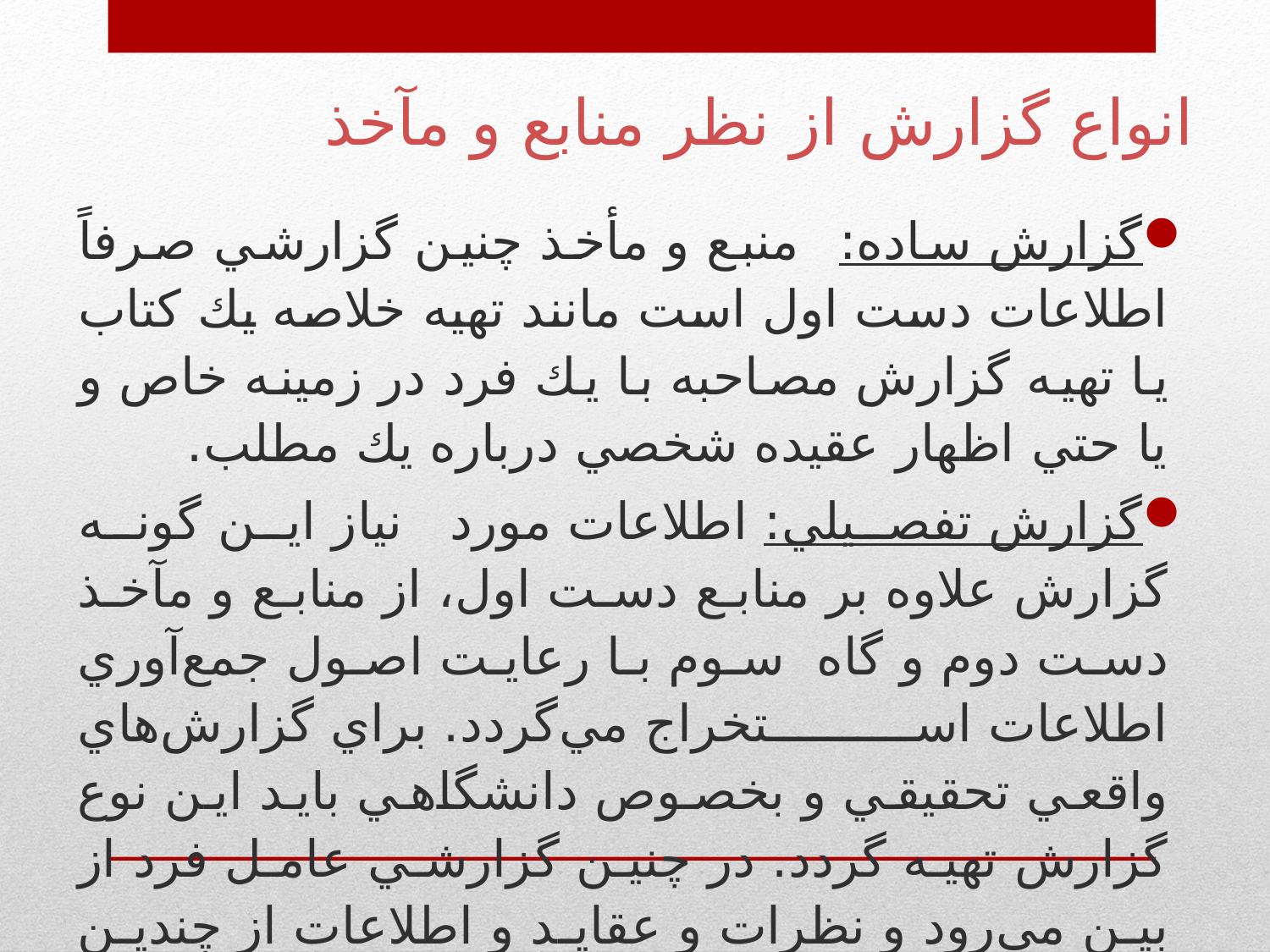

# انواع گزارش از نظر منابع و مآخذ
گزارش ساده:  منبع و مأخذ چنين گزارشي صرفاً اطلاعات دست اول است مانند تهيه خلاصه يك كتاب يا تهيه گزارش مصاحبه با يك فرد در زمينه خاص و يا حتي اظهار عقيده شخصي درباره يك مطلب.
گزارش تفصيلي: اطلاعات مورد نياز اين گونه گزارش علاوه بر منابع دست اول، از منابع و مآخذ دست دوم و گاه سوم با رعايت اصول جمع‌آوري اطلاعات استخراج مي‌گردد. براي گزارش‌هاي واقعي تحقيقي و بخصوص دانشگاهي بايد اين نوع گزارش تهيه گردد. در چنين گزارشي عامل فرد از بين مي‌رود و نظرات و عقايد و اطلاعات از چندين منبع مختلف جمع‌آوري مي‌گردد.